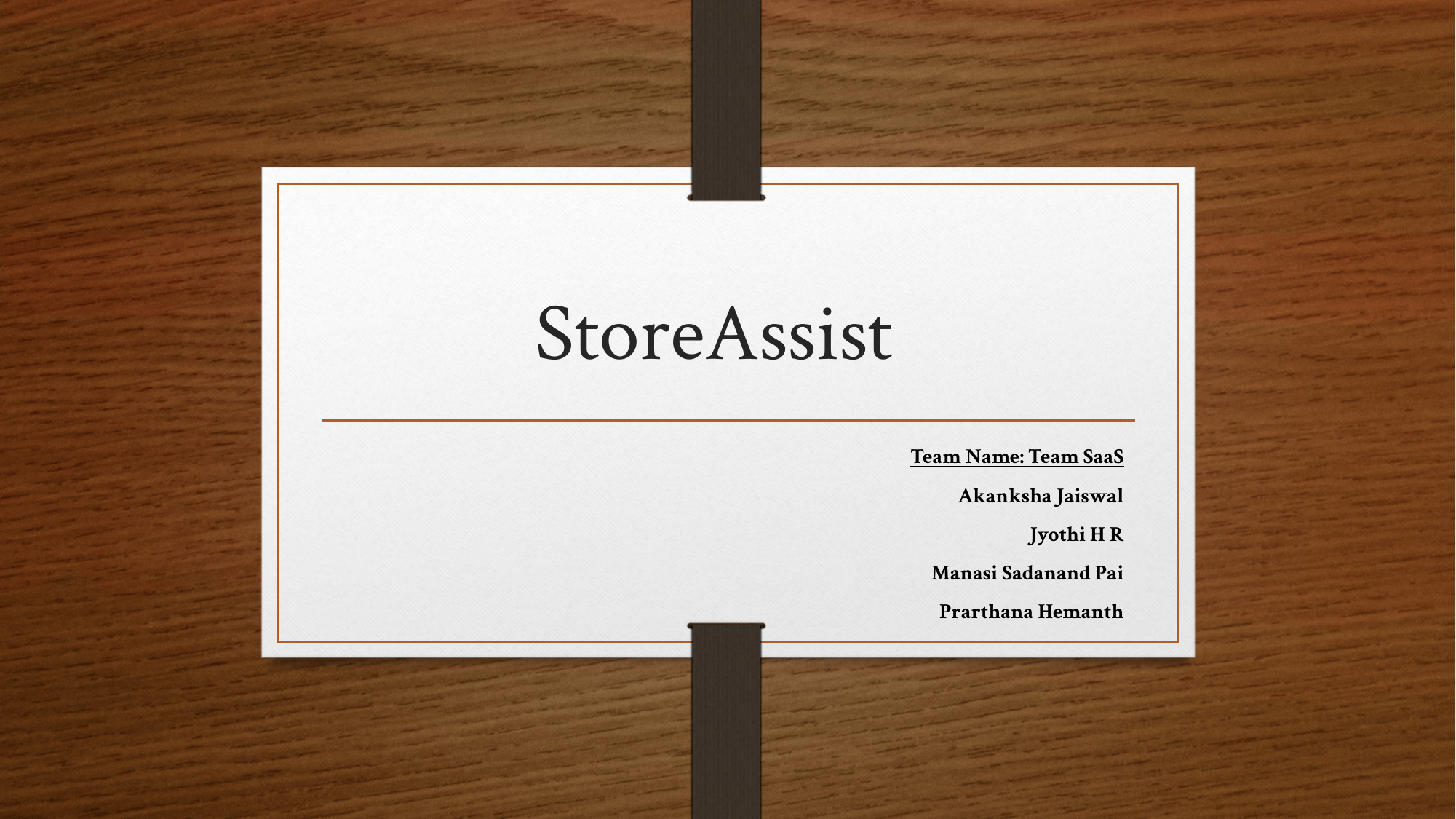

# StoreAssist
Team Name: Team SaaS
Akanksha Jaiswal
Jyothi H R
Manasi Sadanand Pai
Prarthana Hemanth